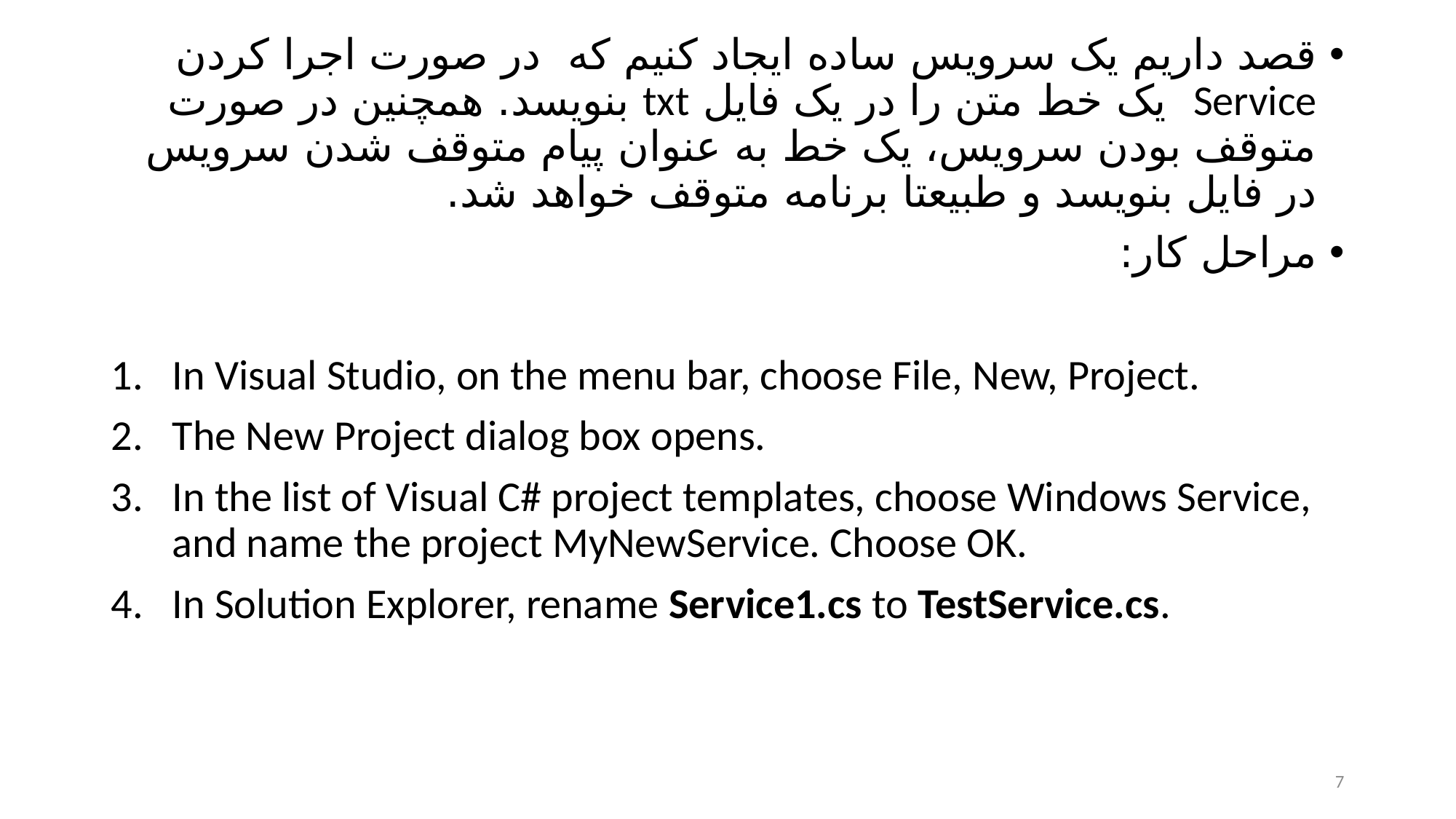

قصد داریم یک سرویس ساده ایجاد کنیم که  در صورت اجرا کردن Service  یک خط متن را در یک فایل txt بنویسد. همچنین در صورت متوقف بودن سرویس، یک خط به عنوان پیام متوقف شدن سرویس در فایل بنویسد و طبیعتا برنامه متوقف خواهد شد.
مراحل کار:

In Visual Studio, on the menu bar, choose File, New, Project.
The New Project dialog box opens.
In the list of Visual C# project templates, choose Windows Service, and name the project MyNewService. Choose OK.
In Solution Explorer, rename Service1.cs to TestService.cs.
7